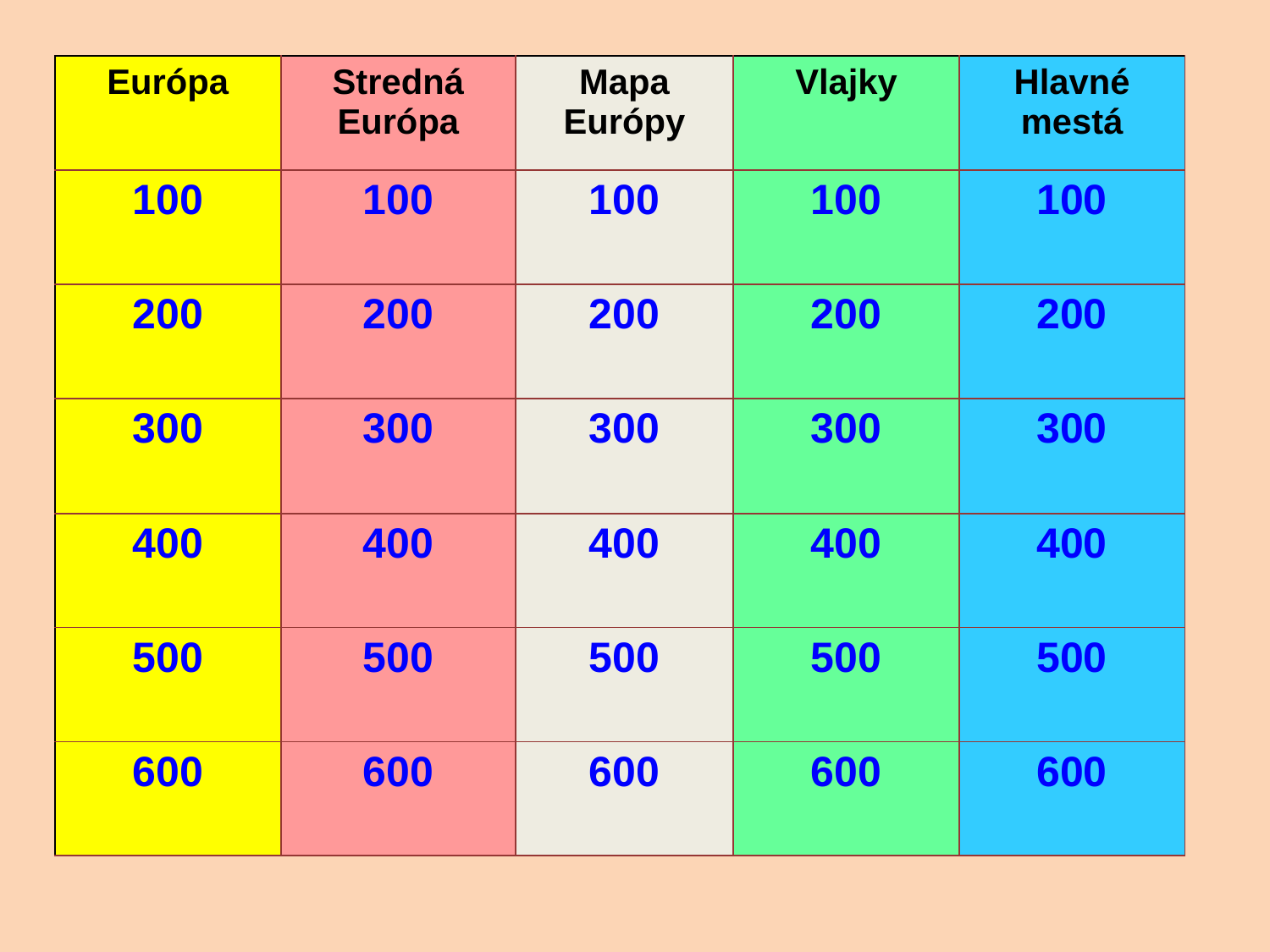

#
| Európa | Stredná Európa | Mapa Európy | Vlajky | Hlavné mestá |
| --- | --- | --- | --- | --- |
| 100 | 100 | 100 | 100 | 100 |
| 200 | 200 | 200 | 200 | 200 |
| 300 | 300 | 300 | 300 | 300 |
| 400 | 400 | 400 | 400 | 400 |
| 500 | 500 | 500 | 500 | 500 |
| 600 | 600 | 600 | 600 | 600 |